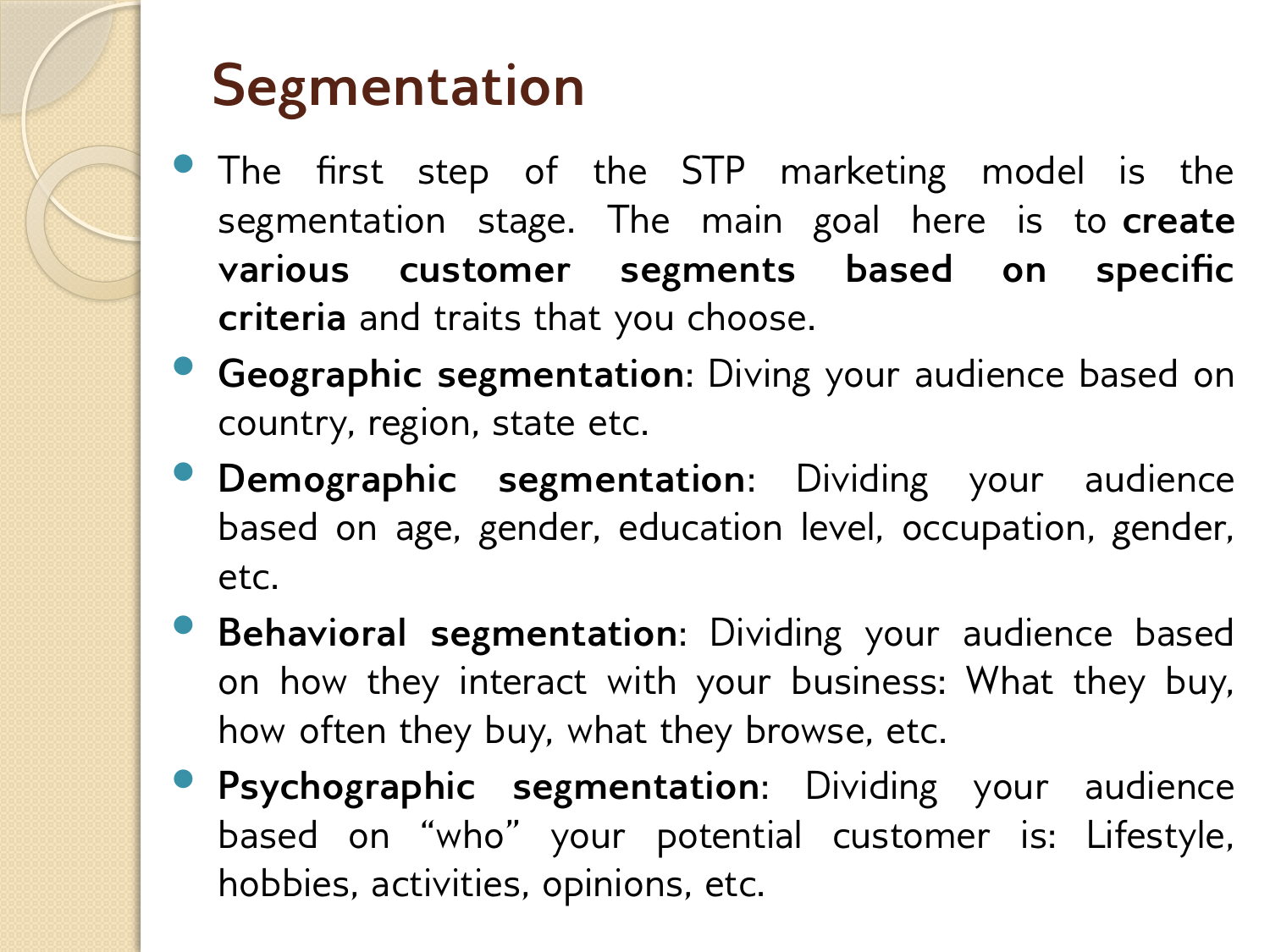

# Segmentation
The first step of the STP marketing model is the segmentation stage. The main goal here is to create various customer segments based on specific criteria and traits that you choose.
Geographic segmentation: Diving your audience based on country, region, state etc.
Demographic segmentation: Dividing your audience based on age, gender, education level, occupation, gender, etc.
Behavioral segmentation: Dividing your audience based on how they interact with your business: What they buy, how often they buy, what they browse, etc.
Psychographic segmentation: Dividing your audience based on “who” your potential customer is: Lifestyle, hobbies, activities, opinions, etc.